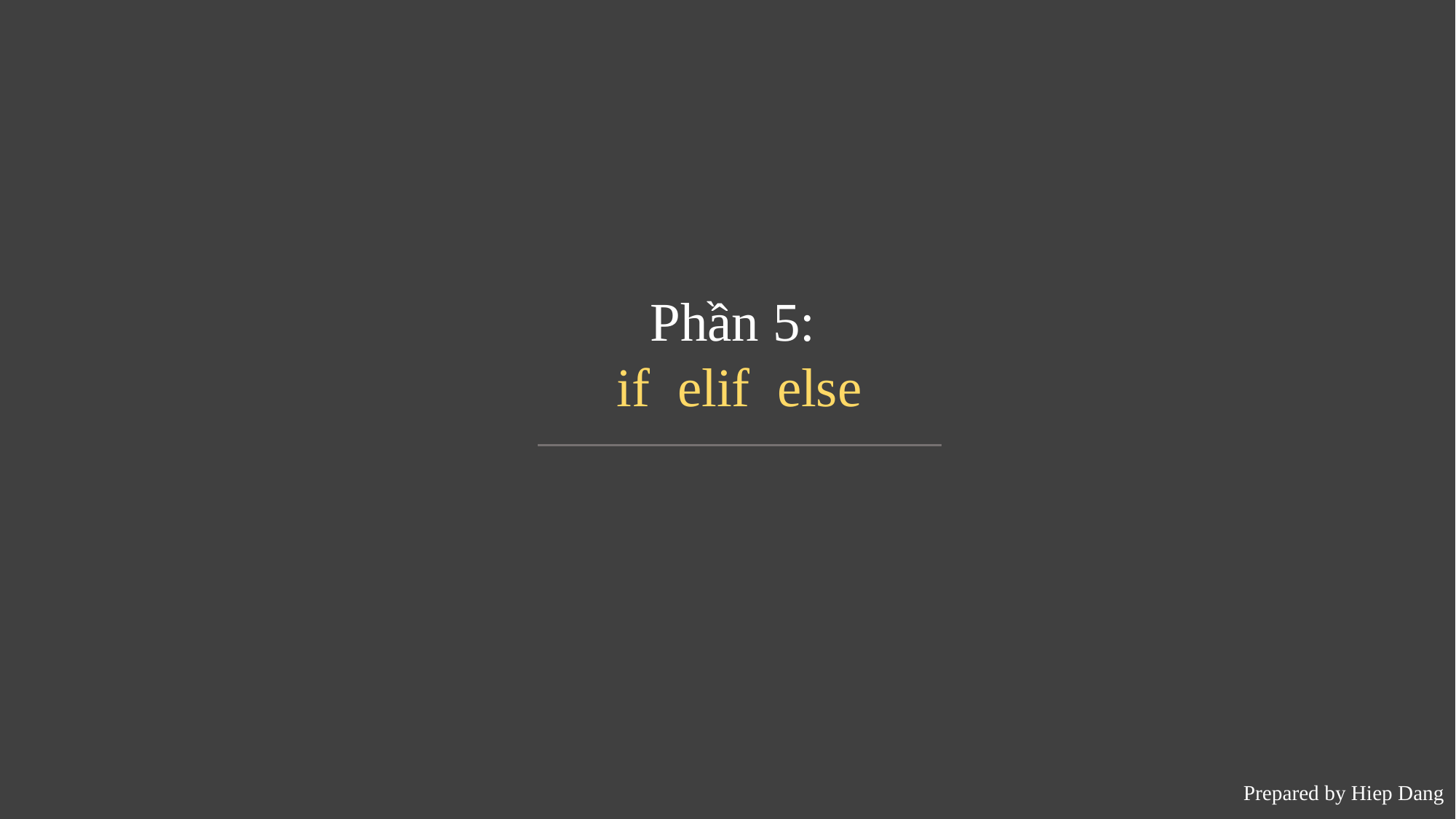

Phần 5:
if  elif  else
Prepared by Hiep Dang